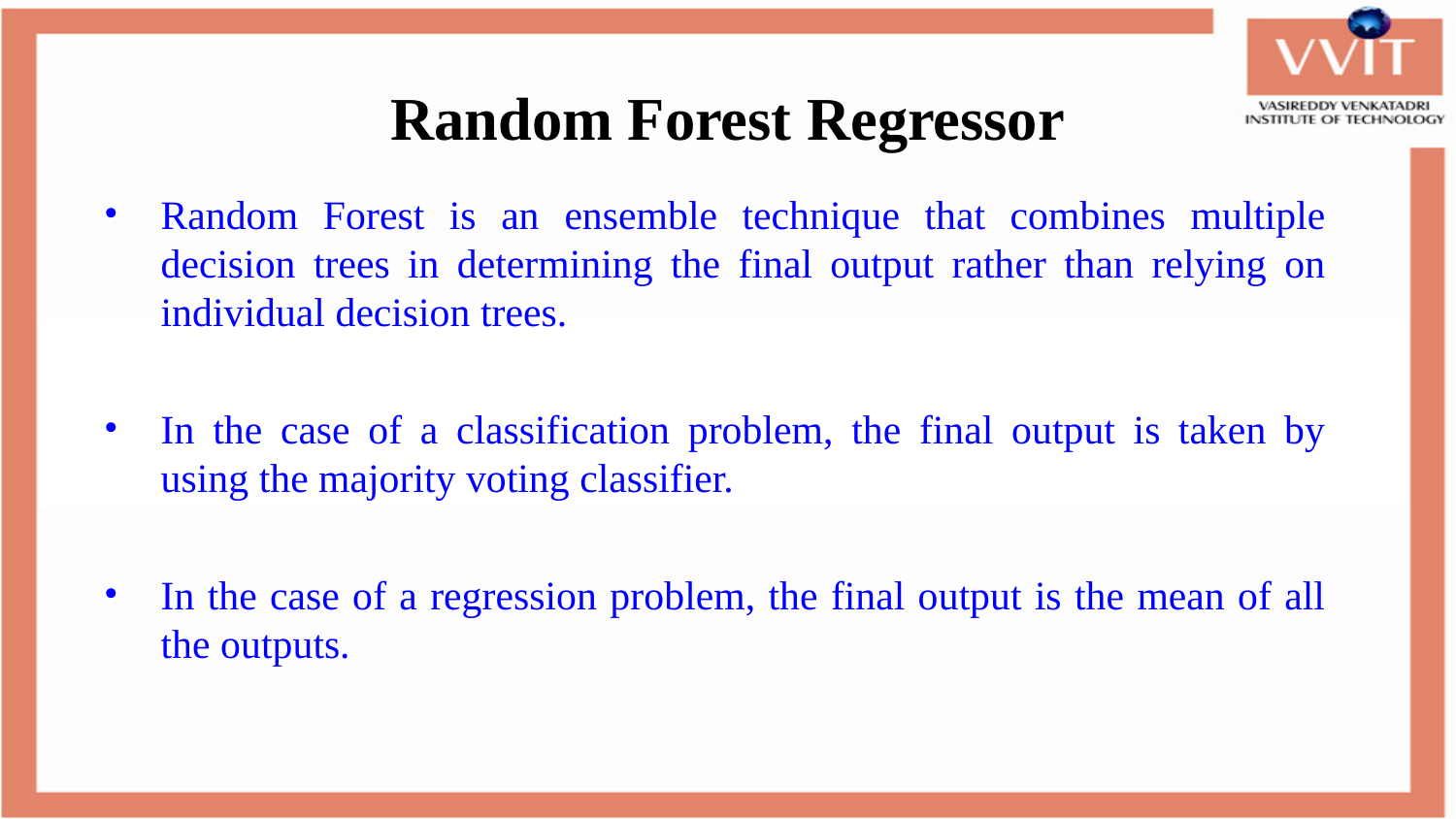

# Random Forest Regressor
Random Forest is an ensemble technique that combines multiple decision trees in determining the final output rather than relying on individual decision trees.

In the case of a classification problem, the final output is taken by using the majority voting classifier.

In the case of a regression problem, the final output is the mean of all the outputs.